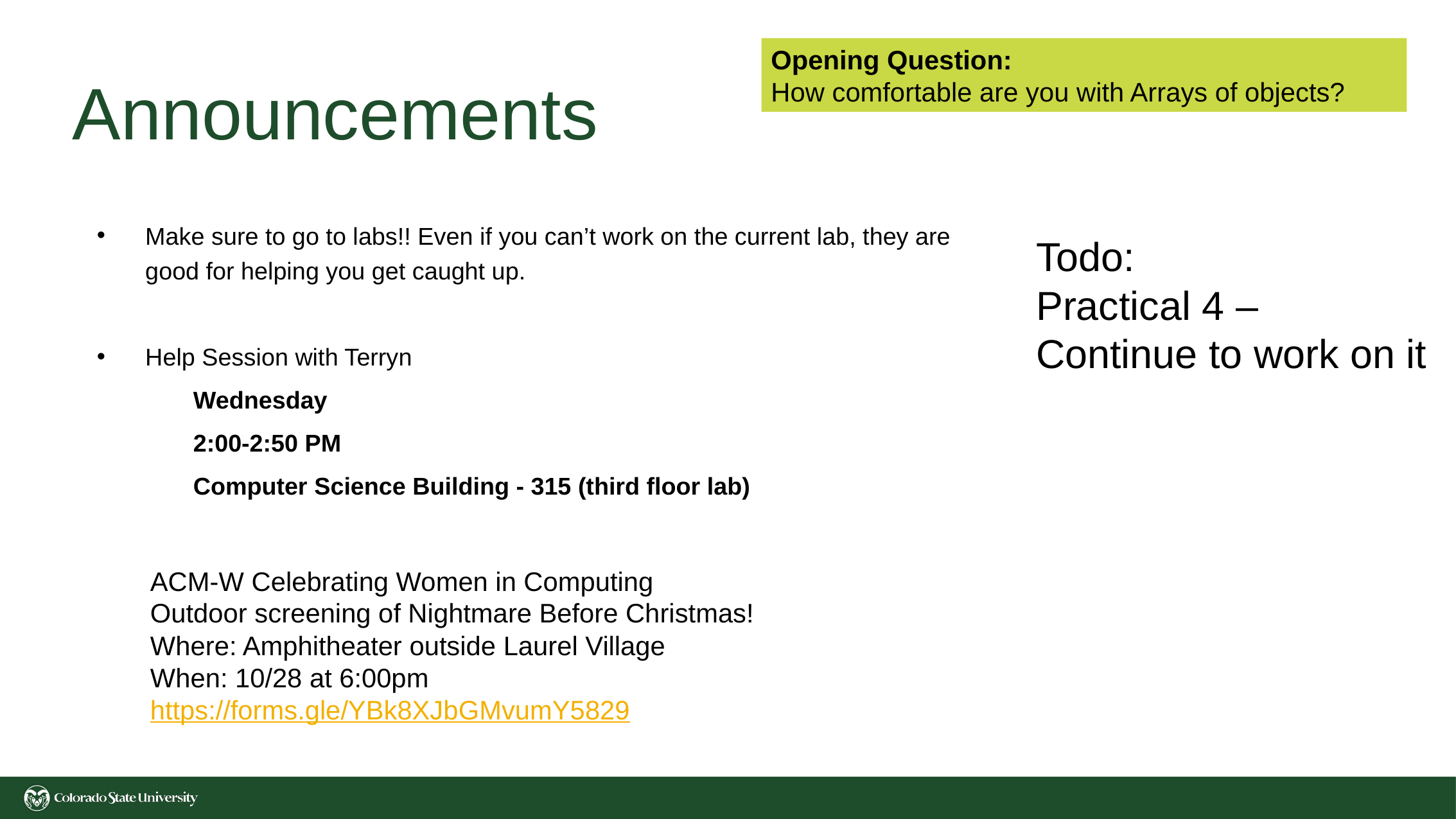

Opening Question:
How comfortable are you with Arrays of objects?
# Announcements

Make sure to go to labs!! Even if you can’t work on the current lab, they are good for helping you get caught up.

Help Session with Terryn
	Wednesday
	2:00-2:50 PM
	Computer Science Building - 315 (third floor lab)
Todo:
Practical 4 – Continue to work on it
ACM-W Celebrating Women in Computing
Outdoor screening of Nightmare Before Christmas!
Where: Amphitheater outside Laurel Village
When: 10/28 at 6:00pm
https://forms.gle/YBk8XJbGMvumY5829